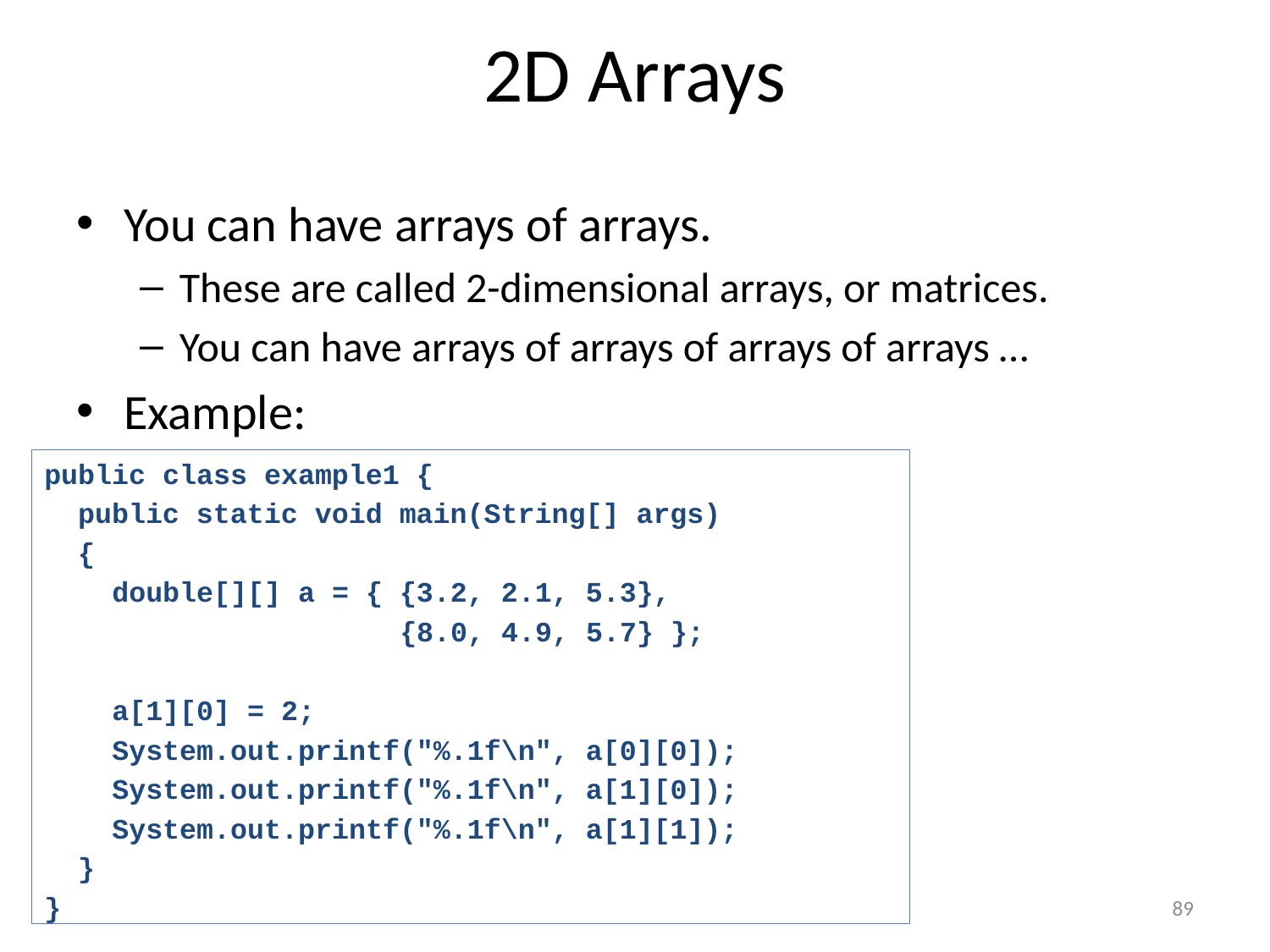

# 2D Arrays
You can have arrays of arrays.
These are called 2-dimensional arrays, or matrices.
You can have arrays of arrays of arrays of arrays …
Example:
public class example1 {
  public static void main(String[] args)
  {
    double[][] a = { {3.2, 2.1, 5.3},
                     {8.0, 4.9, 5.7} };

    a[1][0] = 2;
    System.out.printf("%.1f\n", a[0][0]);
    System.out.printf("%.1f\n", a[1][0]);
    System.out.printf("%.1f\n", a[1][1]);
  }
}
89